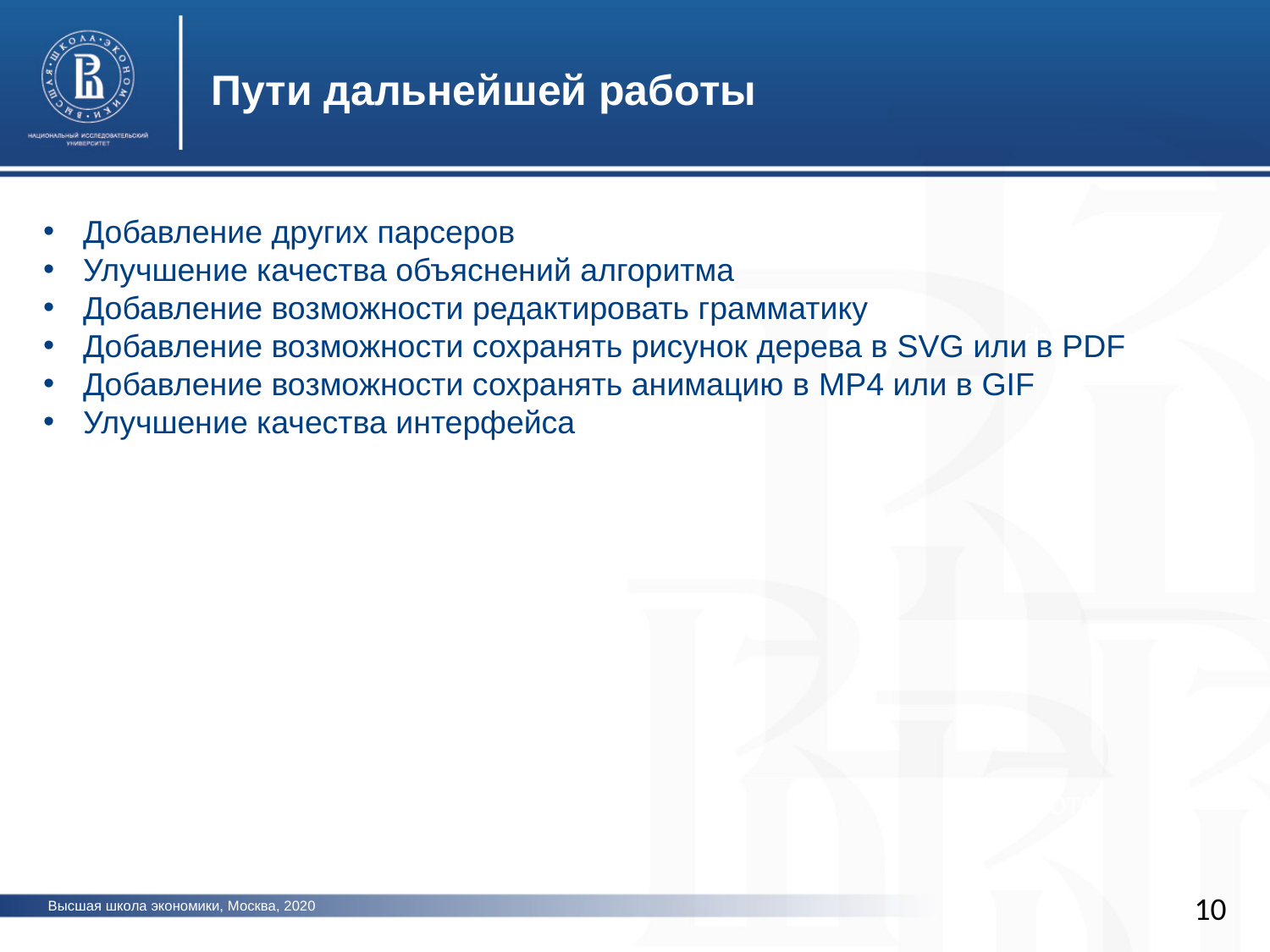

Пути дальнейшей работы
Добавление других парсеров
Улучшение качества объяснений алгоритма
Добавление возможности редактировать грамматику
Добавление возможности сохранять рисунок дерева в SVG или в PDF
Добавление возможности сохранять анимацию в MP4 или в GIF
Улучшение качества интерфейса
фото
фото
10
Высшая школа экономики, Москва, 2020